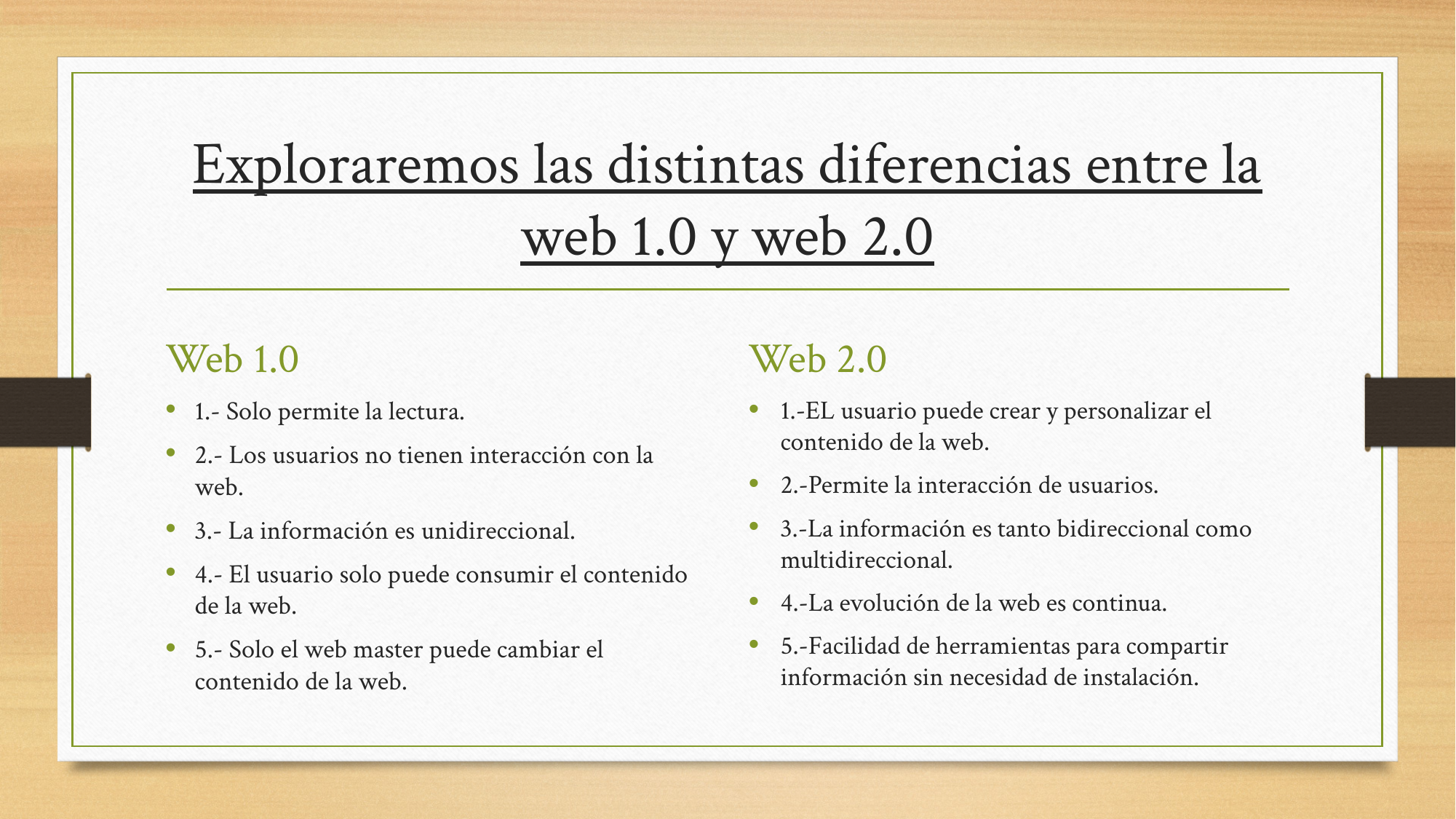

# Exploraremos las distintas diferencias entre la web 1.0 y web 2.0

Web 1.0

Web 2.0
1.- Solo permite la lectura.
2.- Los usuarios no tienen interacción con la web.
3.- La información es unidireccional.
4.- El usuario solo puede consumir el contenido de la web.
5.- Solo el web master puede cambiar el contenido de la web.
1.-EL usuario puede crear y personalizar el contenido de la web.
2.-Permite la interacción de usuarios.
3.-La información es tanto bidireccional como multidireccional.
4.-La evolución de la web es continua.
5.-Facilidad de herramientas para compartir información sin necesidad de instalación.